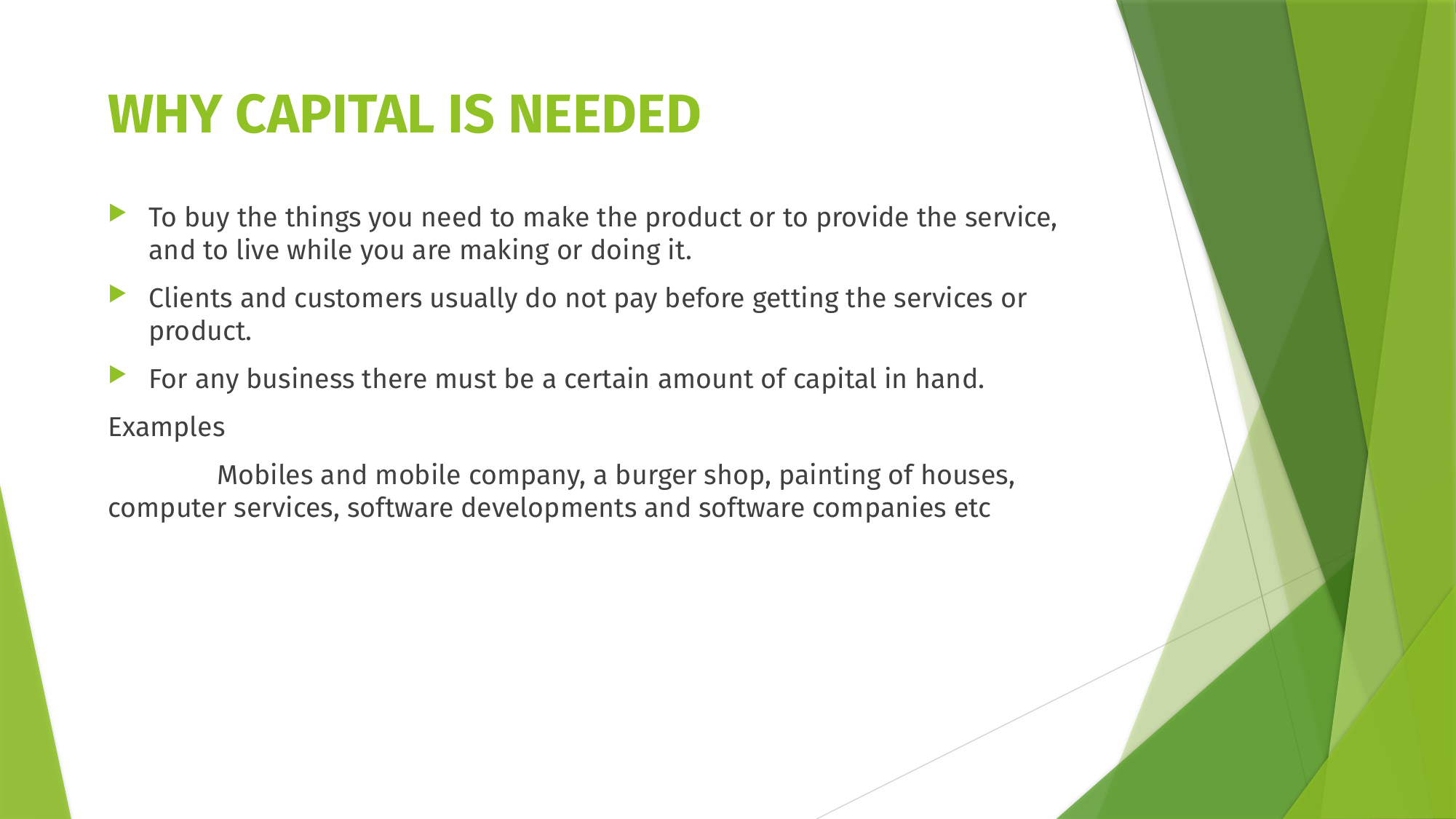

# WHY CAPITAL IS NEEDED
To buy the things you need to make the product or to provide the service, and to live while you are making or doing it.
Clients and customers usually do not pay before getting the services or product.
For any business there must be a certain amount of capital in hand.
Examples
	Mobiles and mobile company, a burger shop, painting of houses, computer services, software developments and software companies etc